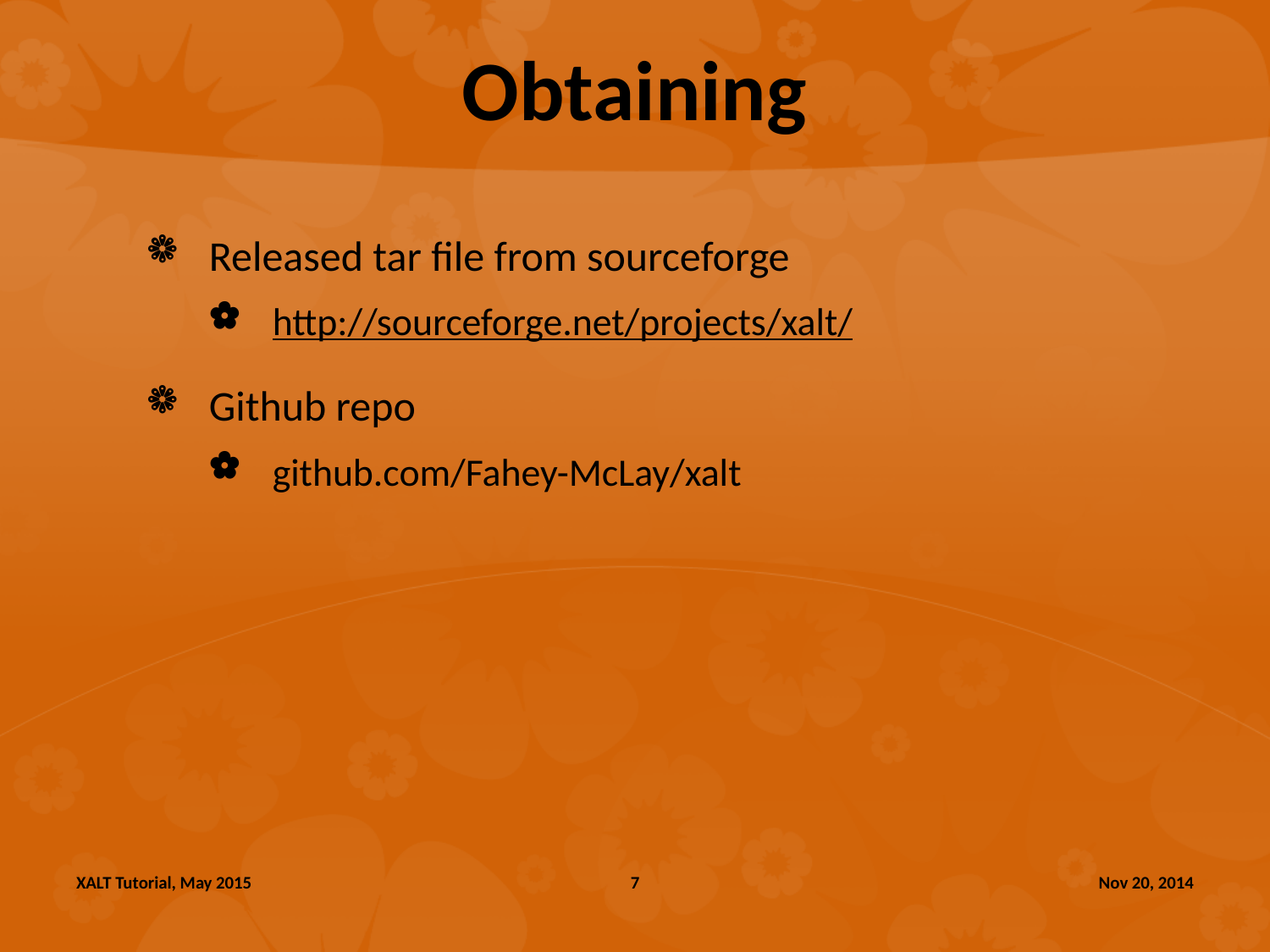

# Obtaining
Released tar file from sourceforge
http://sourceforge.net/projects/xalt/
Github repo
github.com/Fahey-McLay/xalt

XALT Tutorial, May 2015
7
Nov 20, 2014